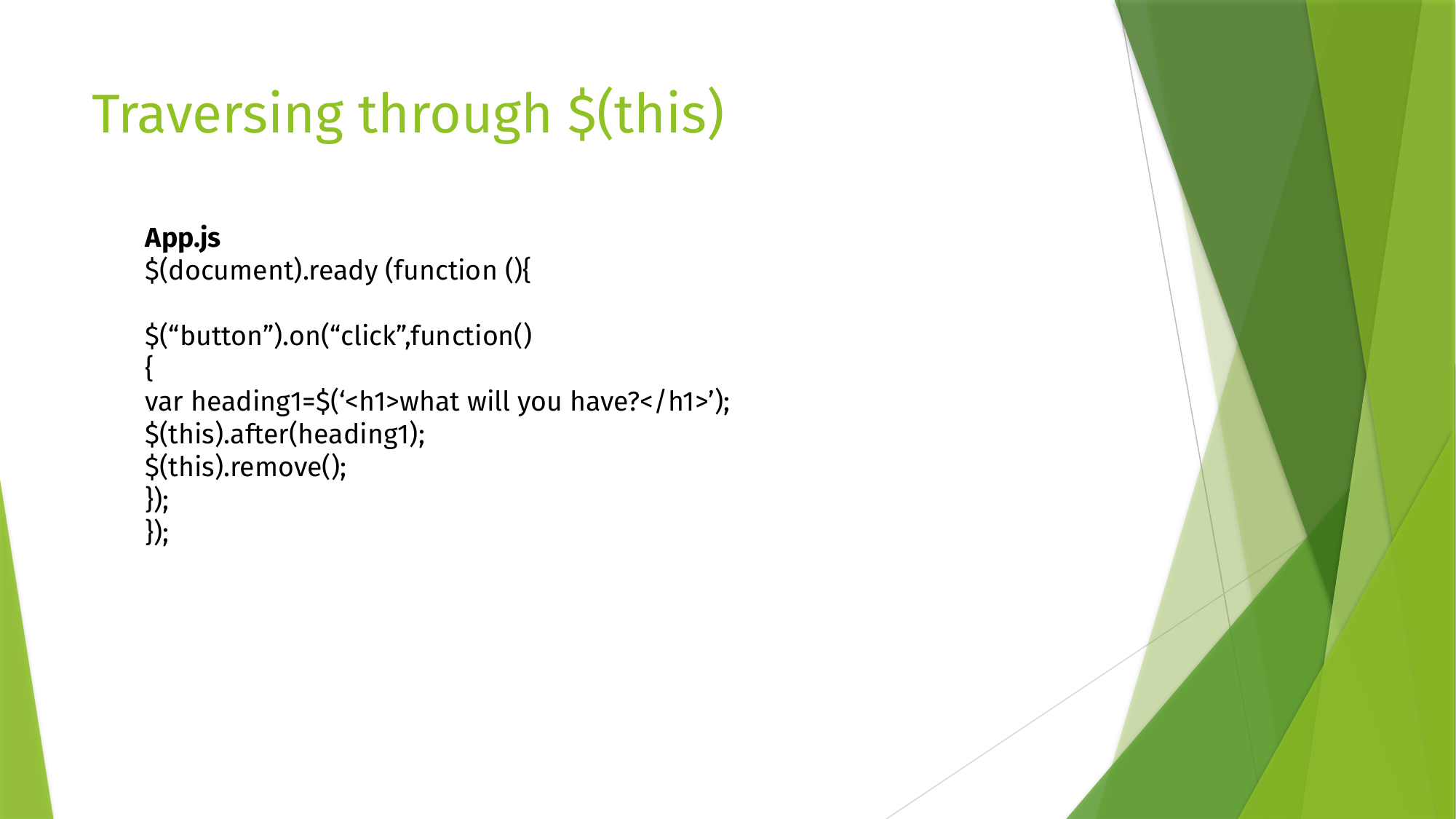

# Traversing through $(this)
App.js
$(document).ready (function (){
$(“button”).on(“click”,function()
{
var heading1=$(‘<h1>what will you have?</h1>’);
$(this).after(heading1);
$(this).remove();
});
});